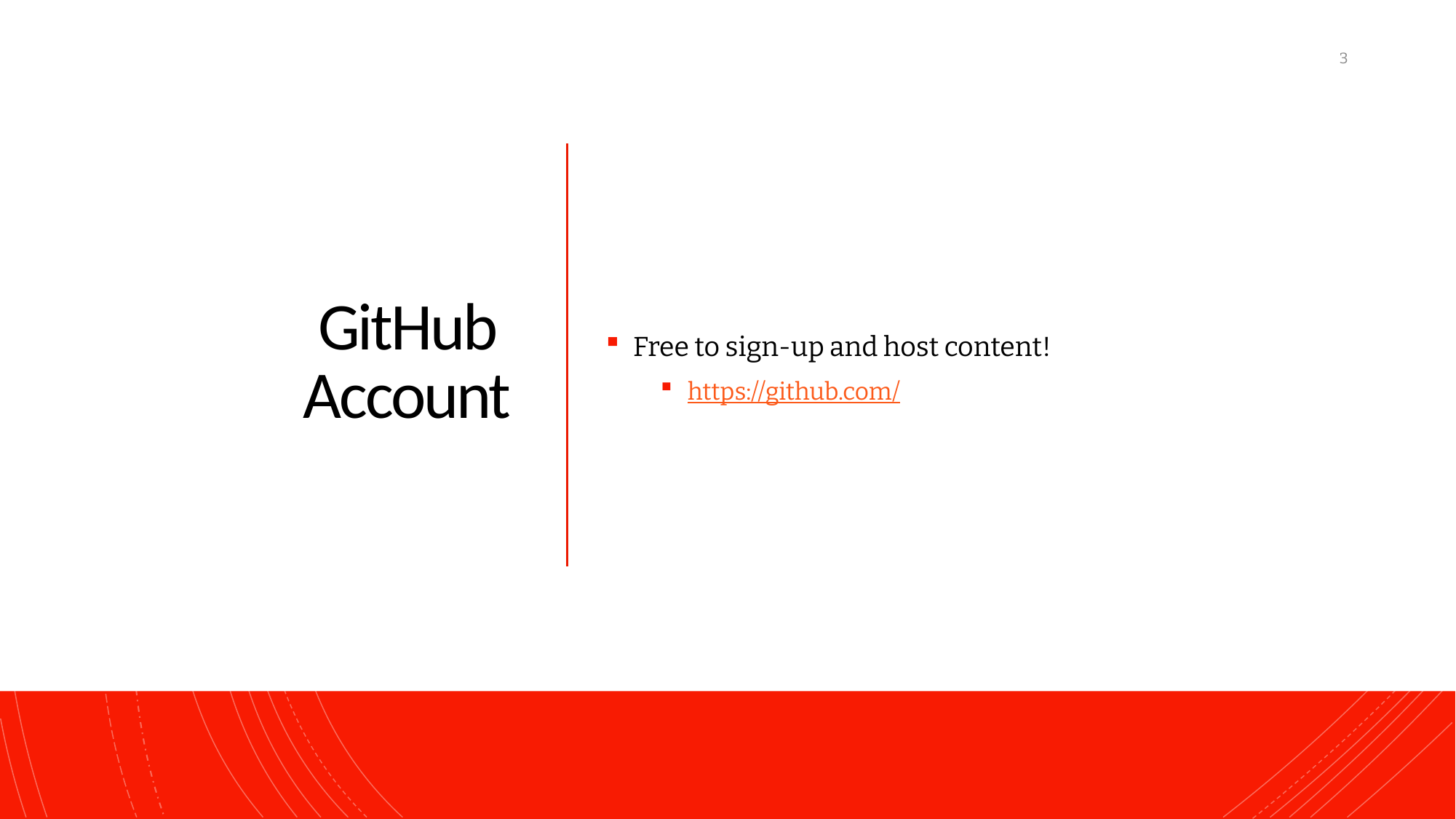

3
# GitHub Account
Free to sign-up and host content!
https://github.com/